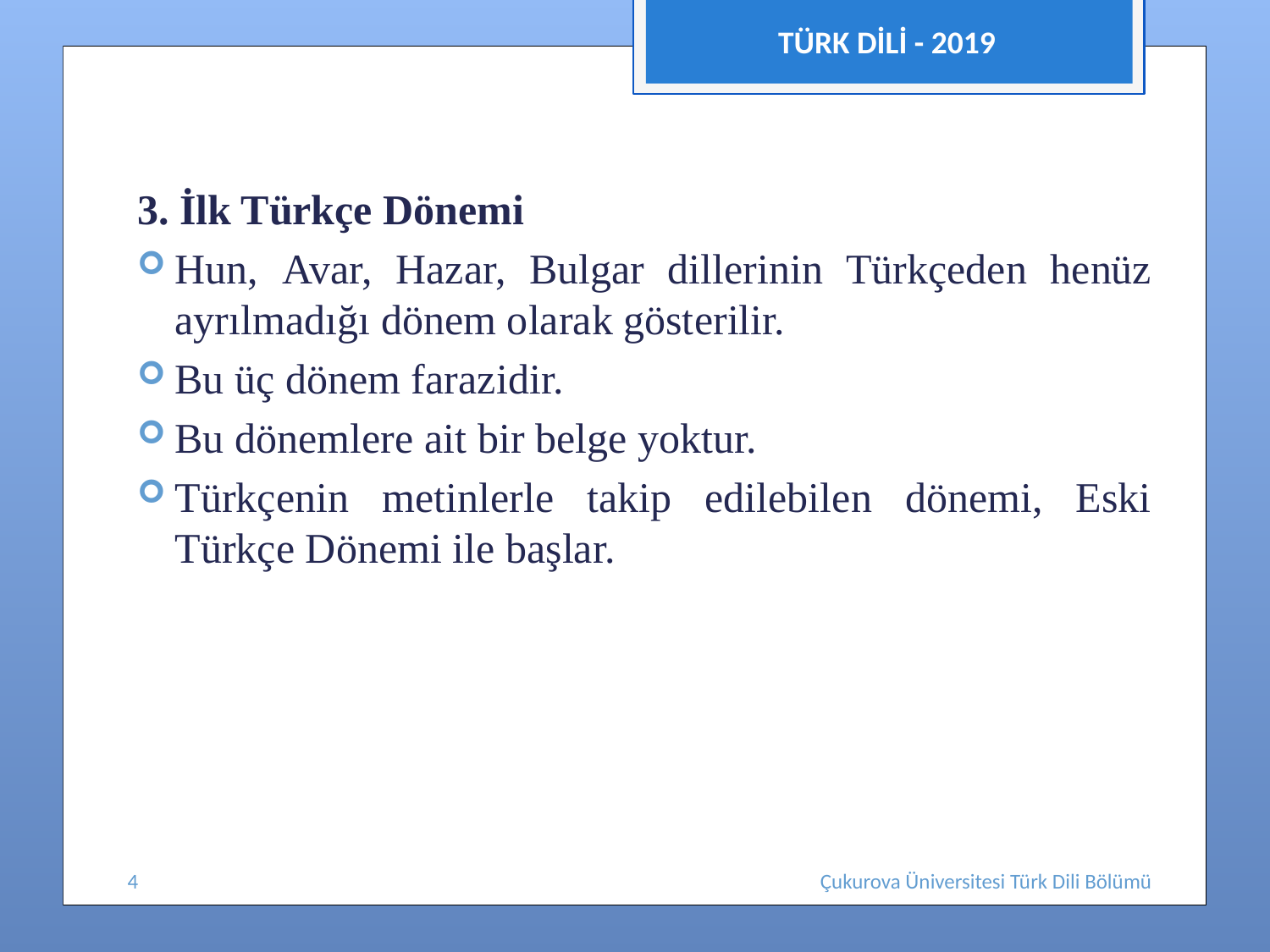

TÜRK DİLİ - 2019
#
3. İlk Türkçe Dönemi
Hun, Avar, Hazar, Bulgar dillerinin Türkçeden henüz ayrılmadığı dönem olarak gösterilir.
Bu üç dönem farazidir.
Bu dönemlere ait bir belge yoktur.
Türkçenin metinlerle takip edilebilen dönemi, Eski Türkçe Dönemi ile başlar.

4
Çukurova Üniversitesi Türk Dili Bölümü